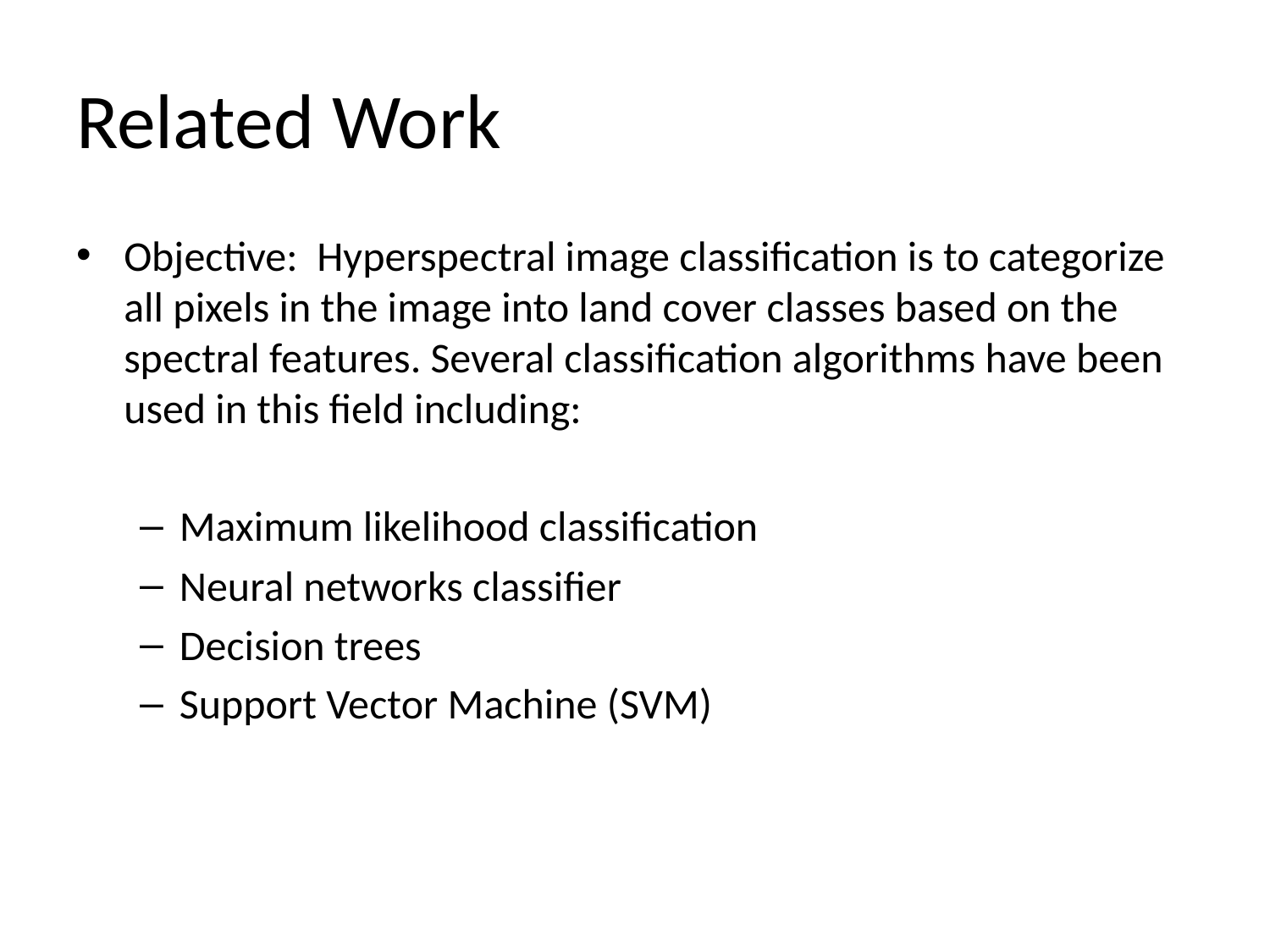

# Related Work
Objective:  Hyperspectral image classification is to categorize all pixels in the image into land cover classes based on the spectral features. Several classification algorithms have been used in this field including:

Maximum likelihood classification
Neural networks classifier
Decision trees
Support Vector Machine (SVM)